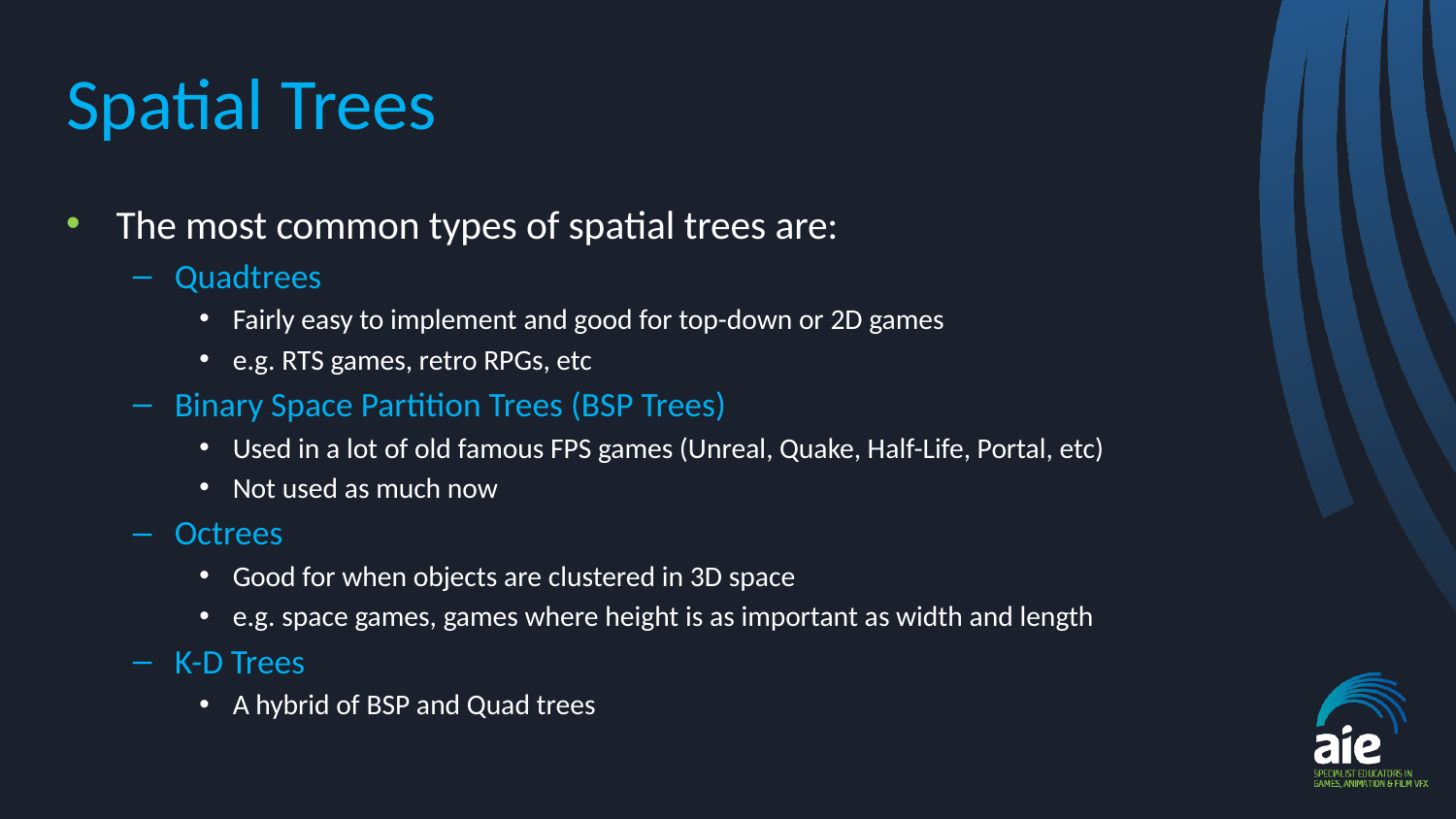

# Spatial Trees
The most common types of spatial trees are:
Quadtrees
Fairly easy to implement and good for top-down or 2D games
e.g. RTS games, retro RPGs, etc
Binary Space Partition Trees (BSP Trees)
Used in a lot of old famous FPS games (Unreal, Quake, Half-Life, Portal, etc)
Not used as much now
Octrees
Good for when objects are clustered in 3D space
e.g. space games, games where height is as important as width and length
K-D Trees
A hybrid of BSP and Quad trees